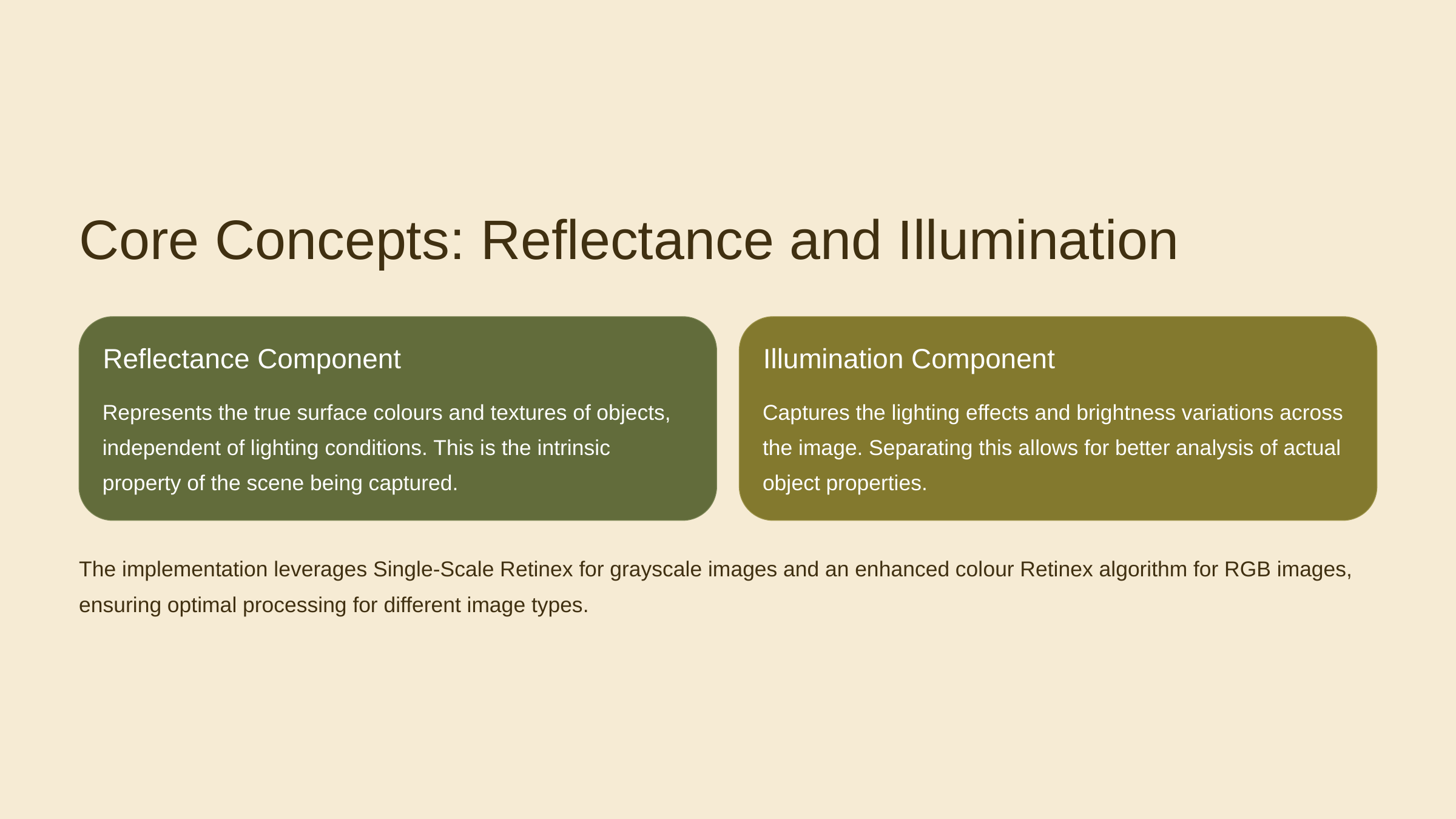

Core Concepts: Reflectance and Illumination

Reflectance Component
Illumination Component
Represents the true surface colours and textures of objects, independent of lighting conditions. This is the intrinsic property of the scene being captured.
Captures the lighting effects and brightness variations across the image. Separating this allows for better analysis of actual object properties.
The implementation leverages Single-Scale Retinex for grayscale images and an enhanced colour Retinex algorithm for RGB images, ensuring optimal processing for different image types.